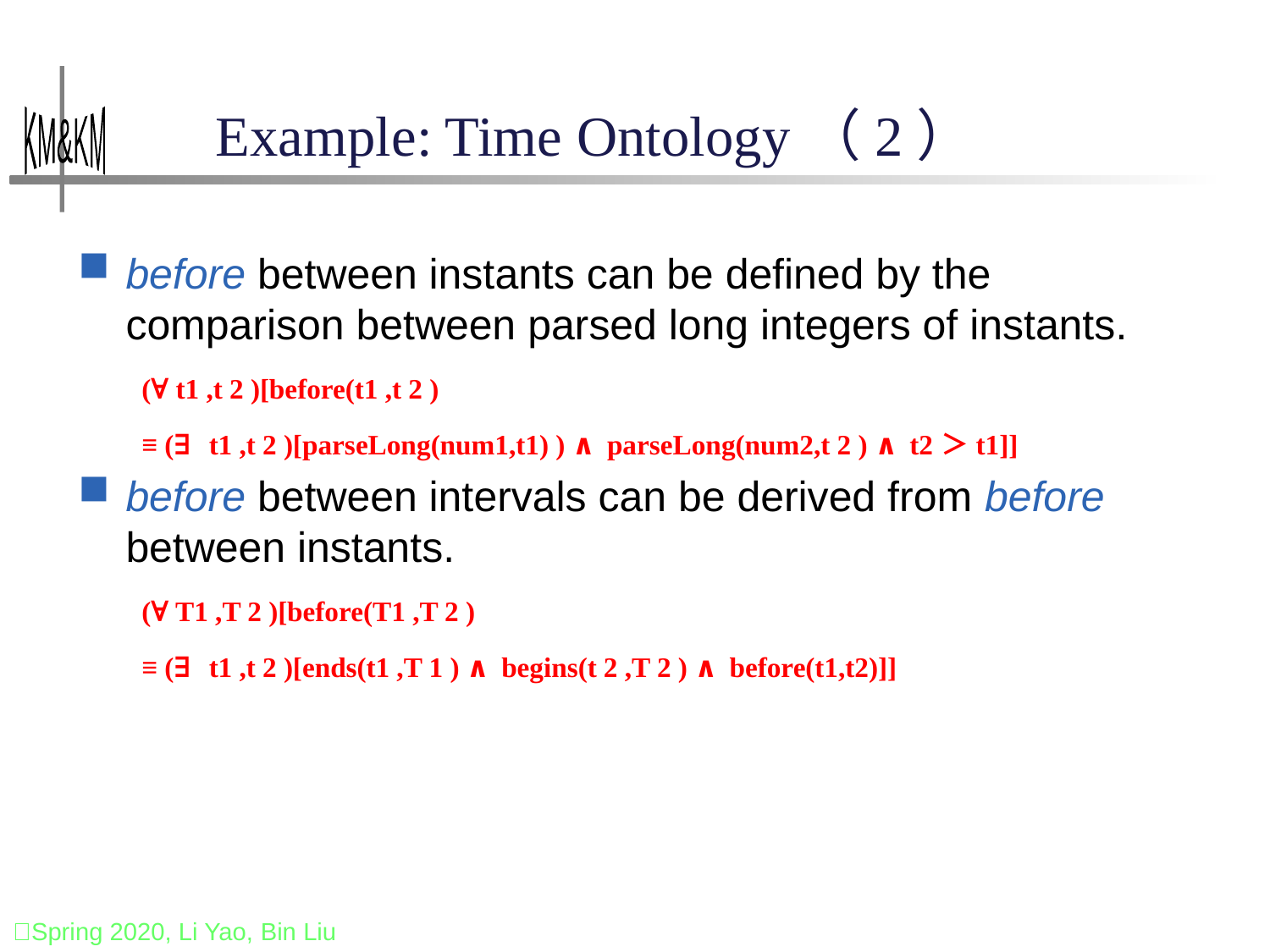

# Example: Time Ontology（2）
before between instants can be defined by the comparison between parsed long integers of instants.
(∀ t1 ,t 2 )[before(t1 ,t 2 )
≡ (∃ t1 ,t 2 )[parseLong(num1,t1) ) ∧ parseLong(num2,t 2 ) ∧ t2＞t1]]
before between intervals can be derived from before between instants.
(∀ T1 ,T 2 )[before(T1 ,T 2 )
≡ (∃ t1 ,t 2 )[ends(t1 ,T 1 ) ∧ begins(t 2 ,T 2 ) ∧ before(t1,t2)]]